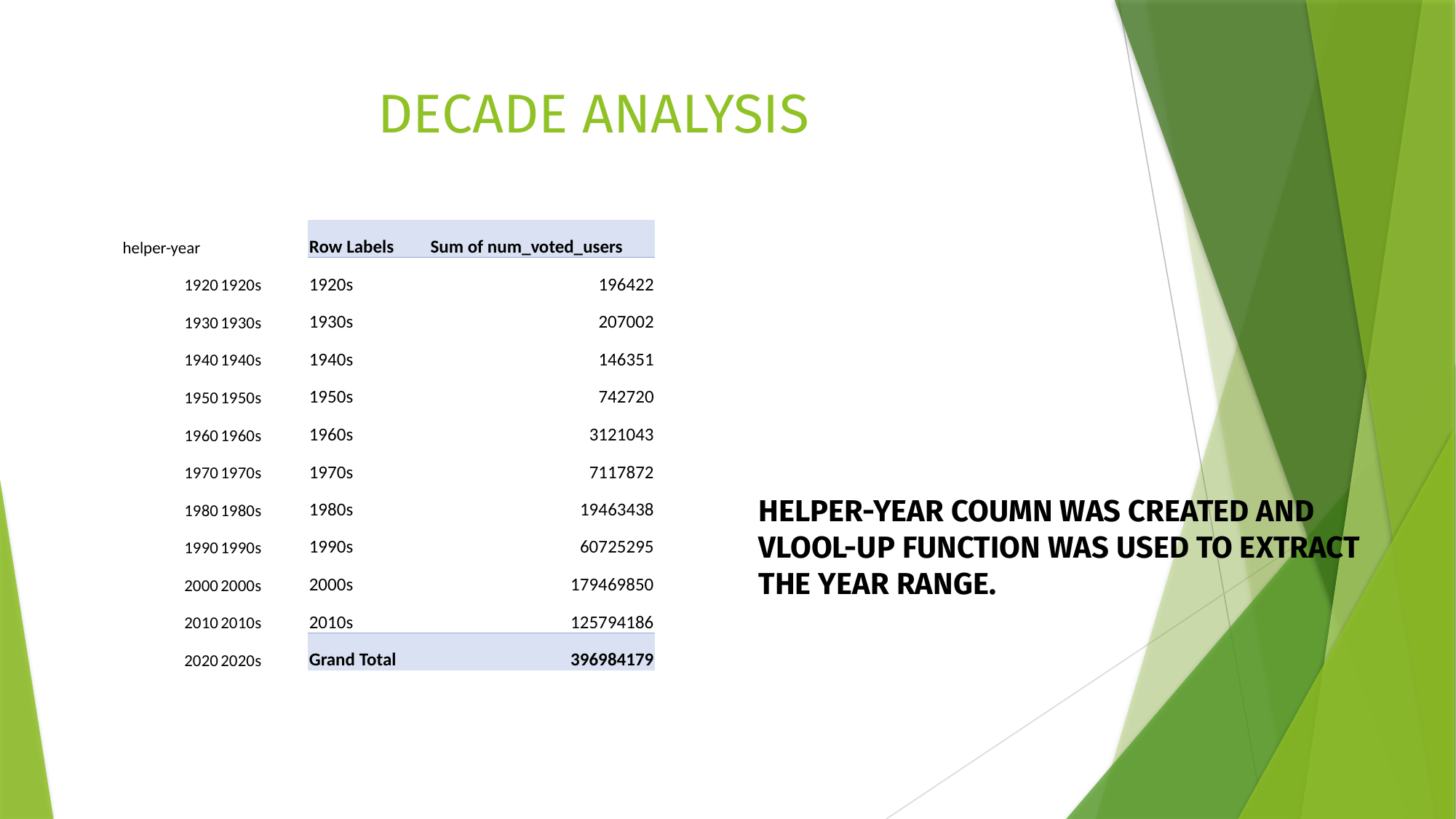

# DECADE ANALYSIS
|  |  |  |  |  |  |
| --- | --- | --- | --- | --- | --- |
|  | helper-year |  | Row Labels | Sum of num\_voted\_users |  |
|  | 1920 | 1920s | 1920s | 196422 |  |
|  | 1930 | 1930s | 1930s | 207002 |  |
|  | 1940 | 1940s | 1940s | 146351 |  |
|  | 1950 | 1950s | 1950s | 742720 |  |
|  | 1960 | 1960s | 1960s | 3121043 |  |
|  | 1970 | 1970s | 1970s | 7117872 |  |
|  | 1980 | 1980s | 1980s | 19463438 |  |
|  | 1990 | 1990s | 1990s | 60725295 |  |
|  | 2000 | 2000s | 2000s | 179469850 |  |
|  | 2010 | 2010s | 2010s | 125794186 |  |
|  | 2020 | 2020s | Grand Total | 396984179 |  |
|  |  |  |  |  |  |
HELPER-YEAR COUMN WAS CREATED AND
VLOOL-UP FUNCTION WAS USED TO EXTRACT
THE YEAR RANGE.